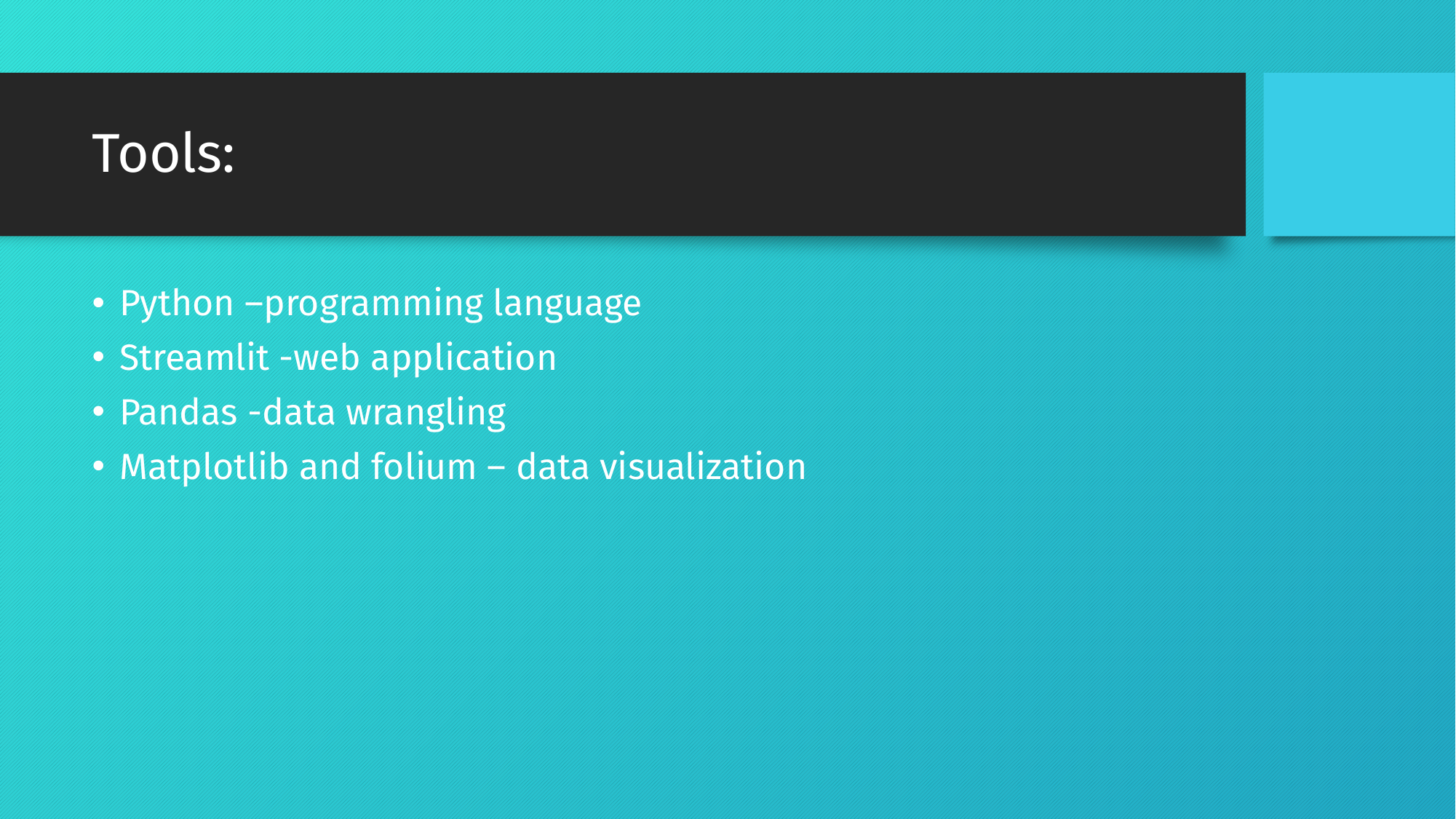

# Tools:
Python –programming language
Streamlit -web application
Pandas -data wrangling
Matplotlib and folium – data visualization